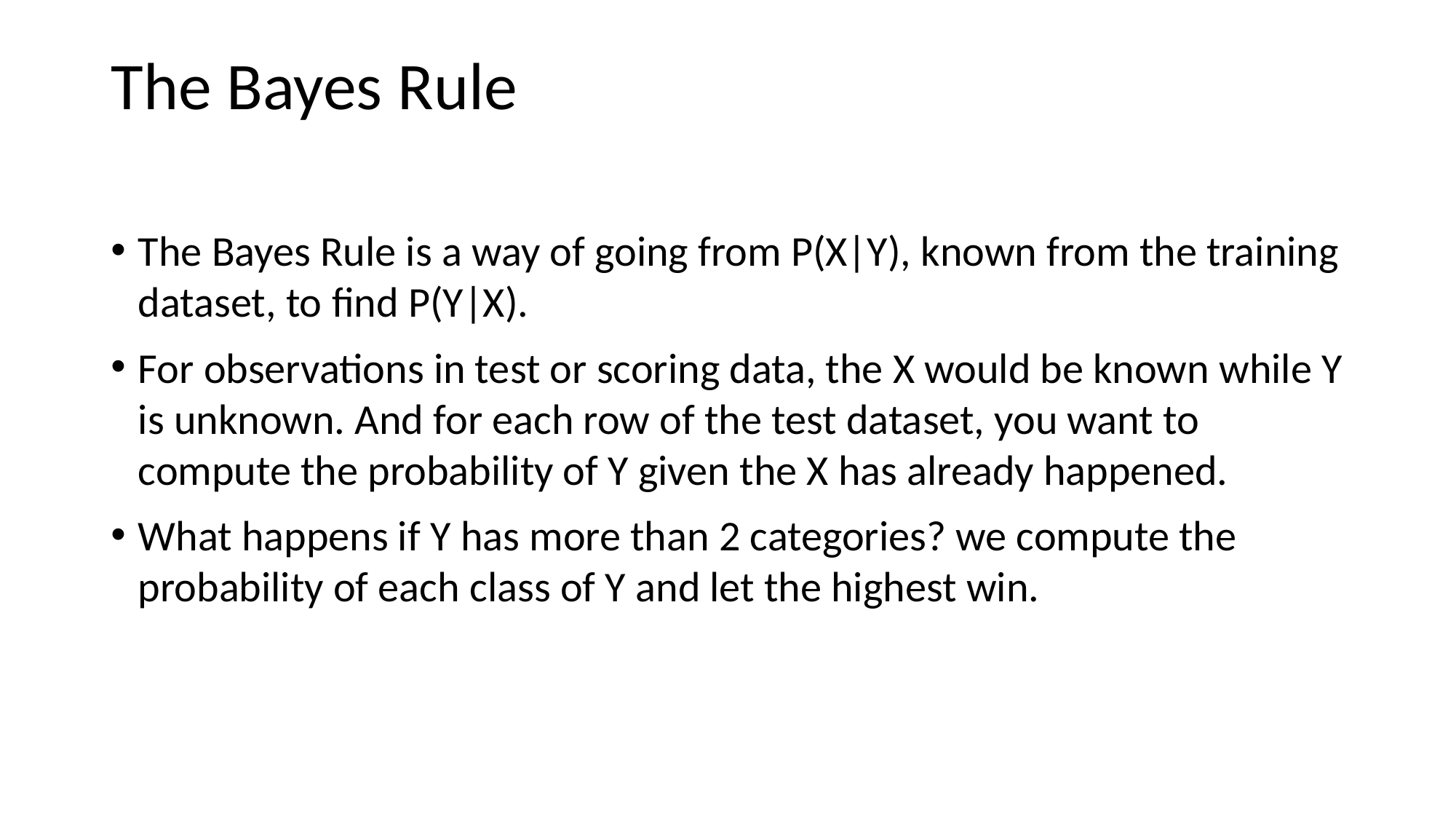

# The Bayes Rule
The Bayes Rule is a way of going from P(X|Y), known from the training dataset, to find P(Y|X).
For observations in test or scoring data, the X would be known while Y is unknown. And for each row of the test dataset, you want to compute the probability of Y given the X has already happened.
What happens if Y has more than 2 categories? we compute the probability of each class of Y and let the highest win.